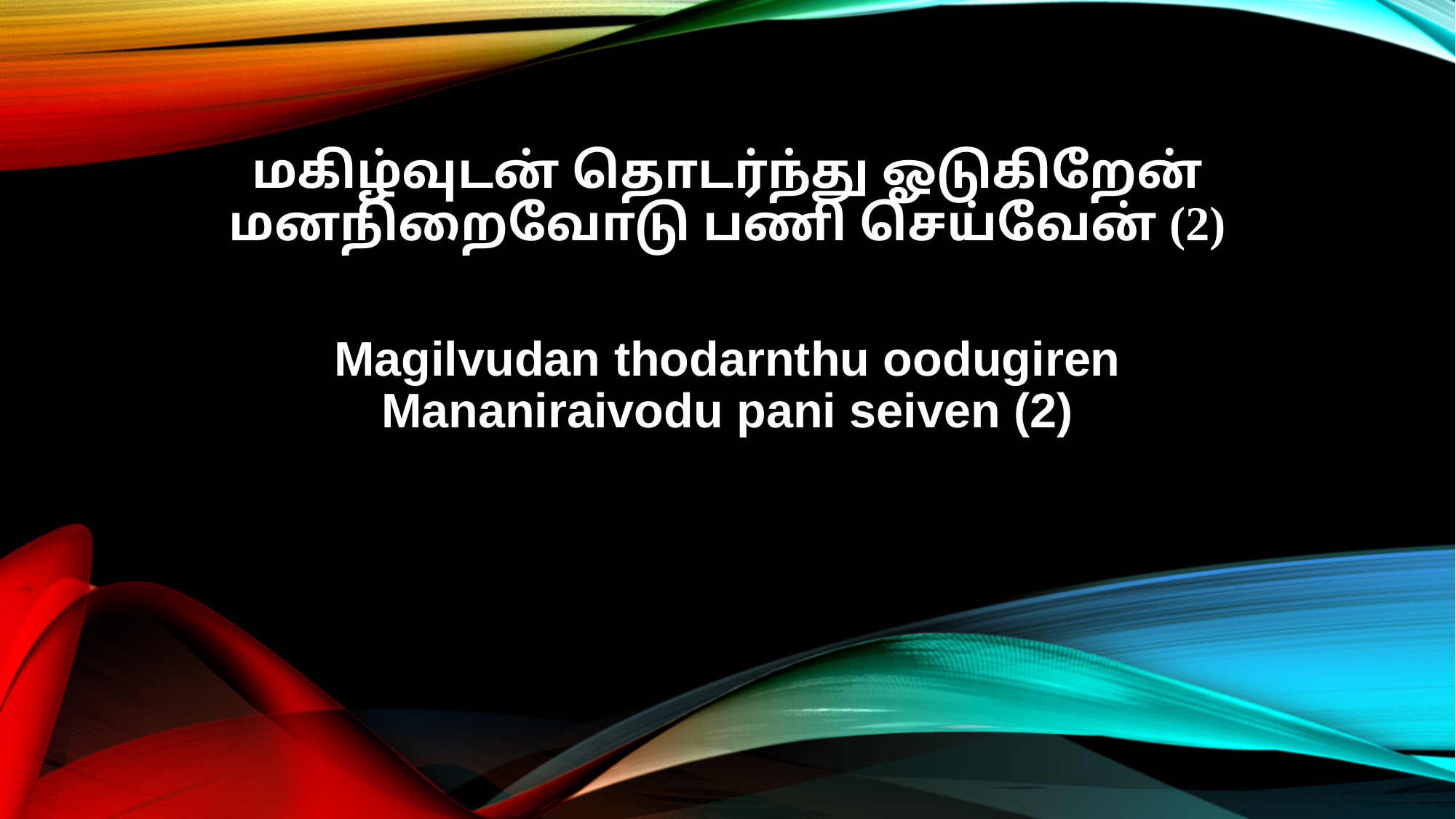

மகிழ்வுடன் தொடர்ந்து ஓடுகிறேன்
மனநிறைவோடு பணி செய்வேன் (2)

Magilvudan thodarnthu oodugiren
Mananiraivodu pani seiven (2)